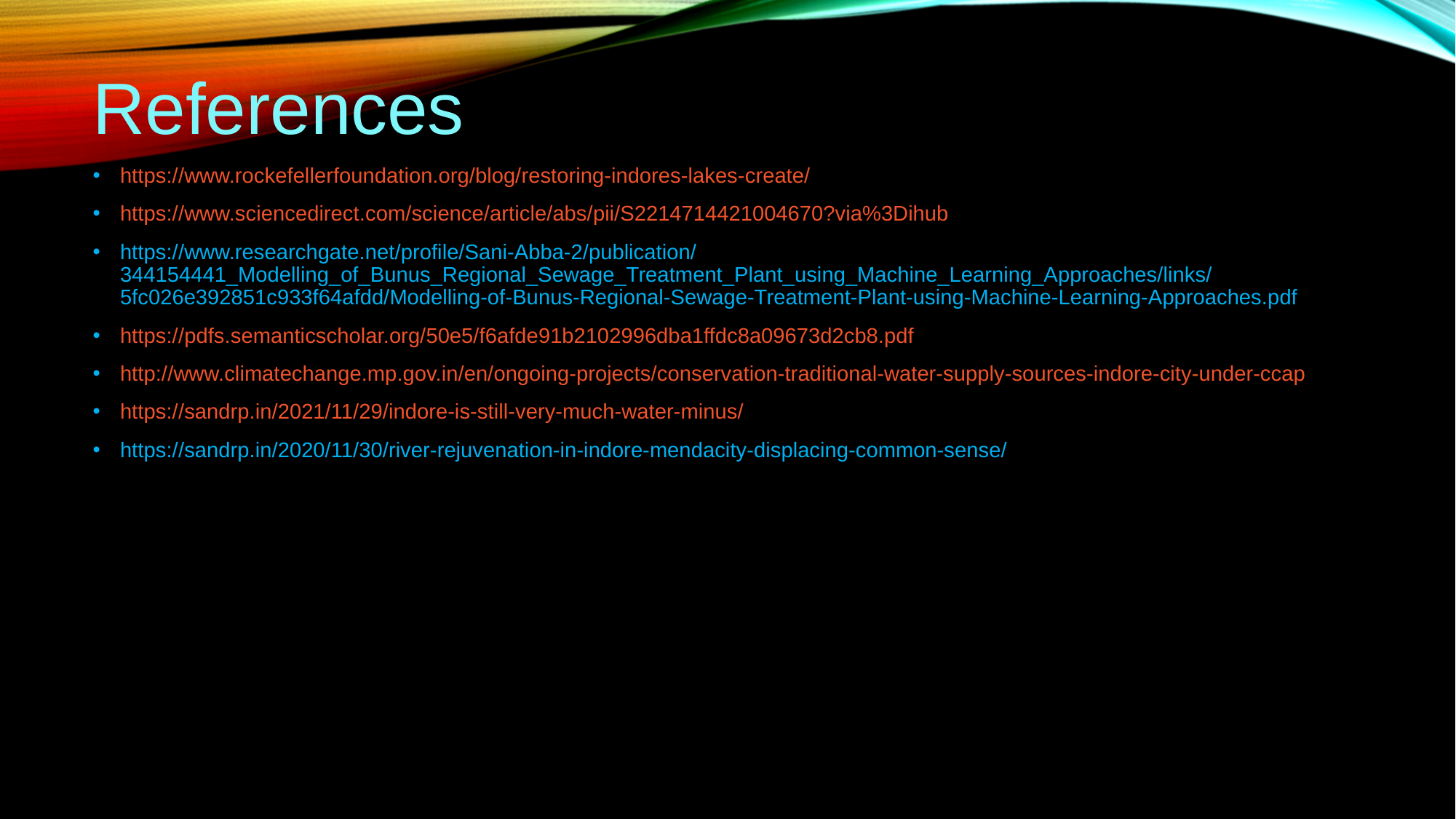

References
https://www.rockefellerfoundation.org/blog/restoring-indores-lakes-create/
https://www.sciencedirect.com/science/article/abs/pii/S2214714421004670?via%3Dihub
https://www.researchgate.net/profile/Sani-Abba-2/publication/344154441_Modelling_of_Bunus_Regional_Sewage_Treatment_Plant_using_Machine_Learning_Approaches/links/5fc026e392851c933f64afdd/Modelling-of-Bunus-Regional-Sewage-Treatment-Plant-using-Machine-Learning-Approaches.pdf
https://pdfs.semanticscholar.org/50e5/f6afde91b2102996dba1ffdc8a09673d2cb8.pdf
http://www.climatechange.mp.gov.in/en/ongoing-projects/conservation-traditional-water-supply-sources-indore-city-under-ccap
https://sandrp.in/2021/11/29/indore-is-still-very-much-water-minus/
https://sandrp.in/2020/11/30/river-rejuvenation-in-indore-mendacity-displacing-common-sense/